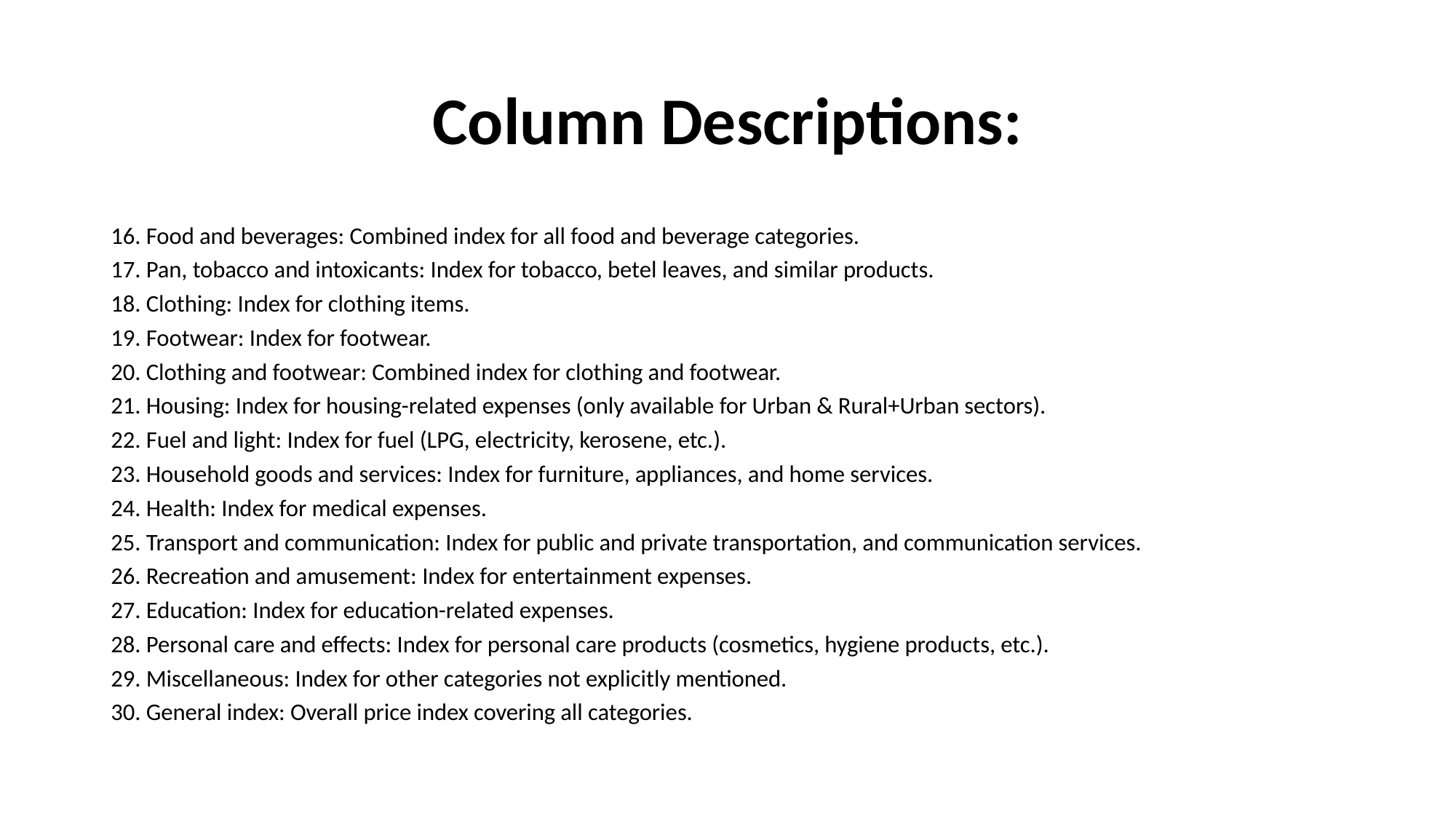

# Column Descriptions:
16. Food and beverages: Combined index for all food and beverage categories.
17. Pan, tobacco and intoxicants: Index for tobacco, betel leaves, and similar products.
18. Clothing: Index for clothing items.
19. Footwear: Index for footwear.
20. Clothing and footwear: Combined index for clothing and footwear.
21. Housing: Index for housing-related expenses (only available for Urban & Rural+Urban sectors).
22. Fuel and light: Index for fuel (LPG, electricity, kerosene, etc.).
23. Household goods and services: Index for furniture, appliances, and home services.
24. Health: Index for medical expenses.
25. Transport and communication: Index for public and private transportation, and communication services.
26. Recreation and amusement: Index for entertainment expenses.
27. Education: Index for education-related expenses.
28. Personal care and effects: Index for personal care products (cosmetics, hygiene products, etc.).
29. Miscellaneous: Index for other categories not explicitly mentioned.
30. General index: Overall price index covering all categories.